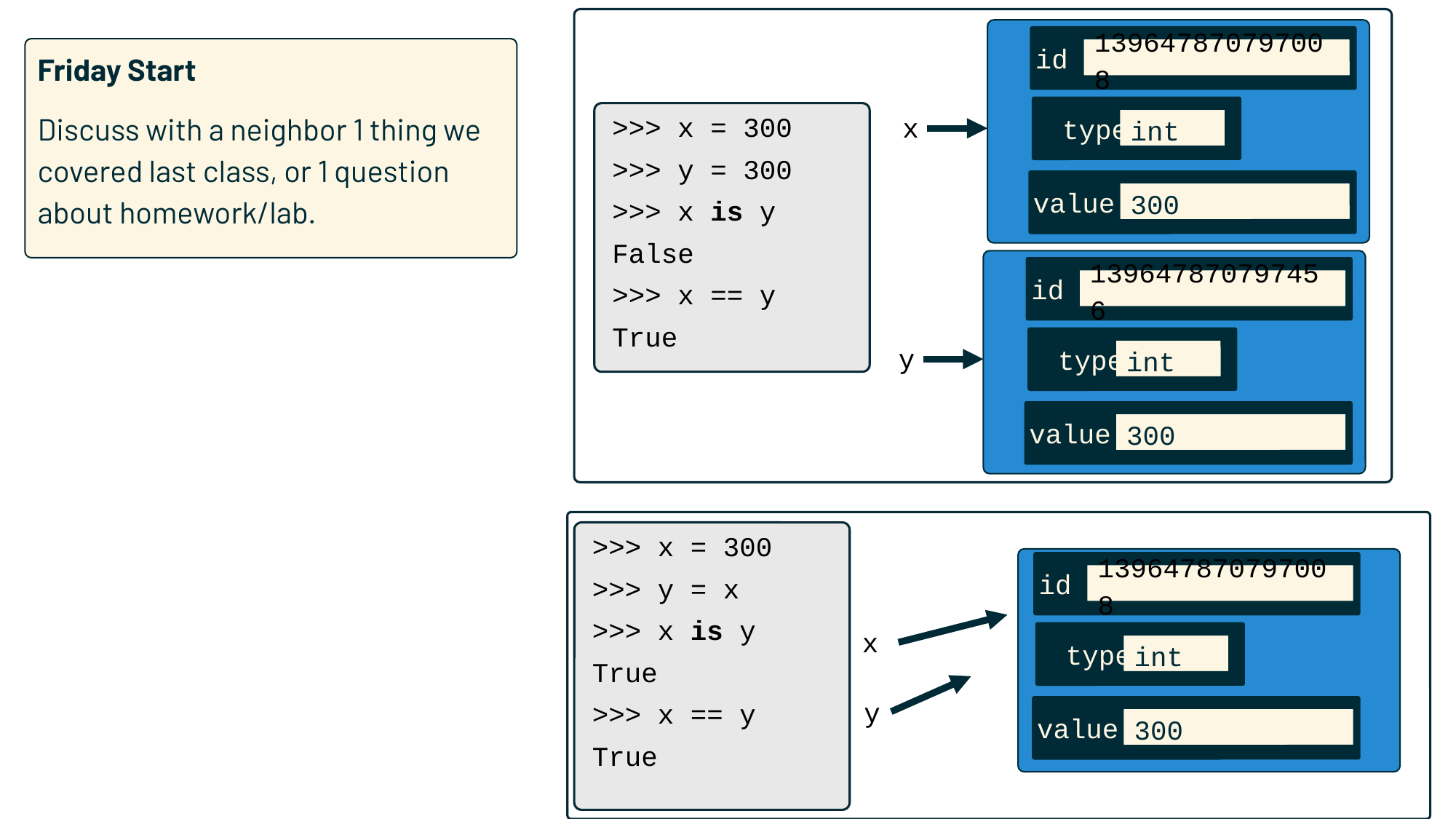

id
139647870797008

type
int
x

value
300

>>> x = 300
>>> y = 300
>>> x is y
False
>>> x == y
True

id
139647870797456

type
int
y

value
300
Friday Start
Discuss with a neighbor 1 thing we covered last class, or 1 question about homework/lab.

>>> x = 300
>>> y = x
>>> x is y
True
>>> x == y
True

id
139647870797008
x

type
int
y

value
300